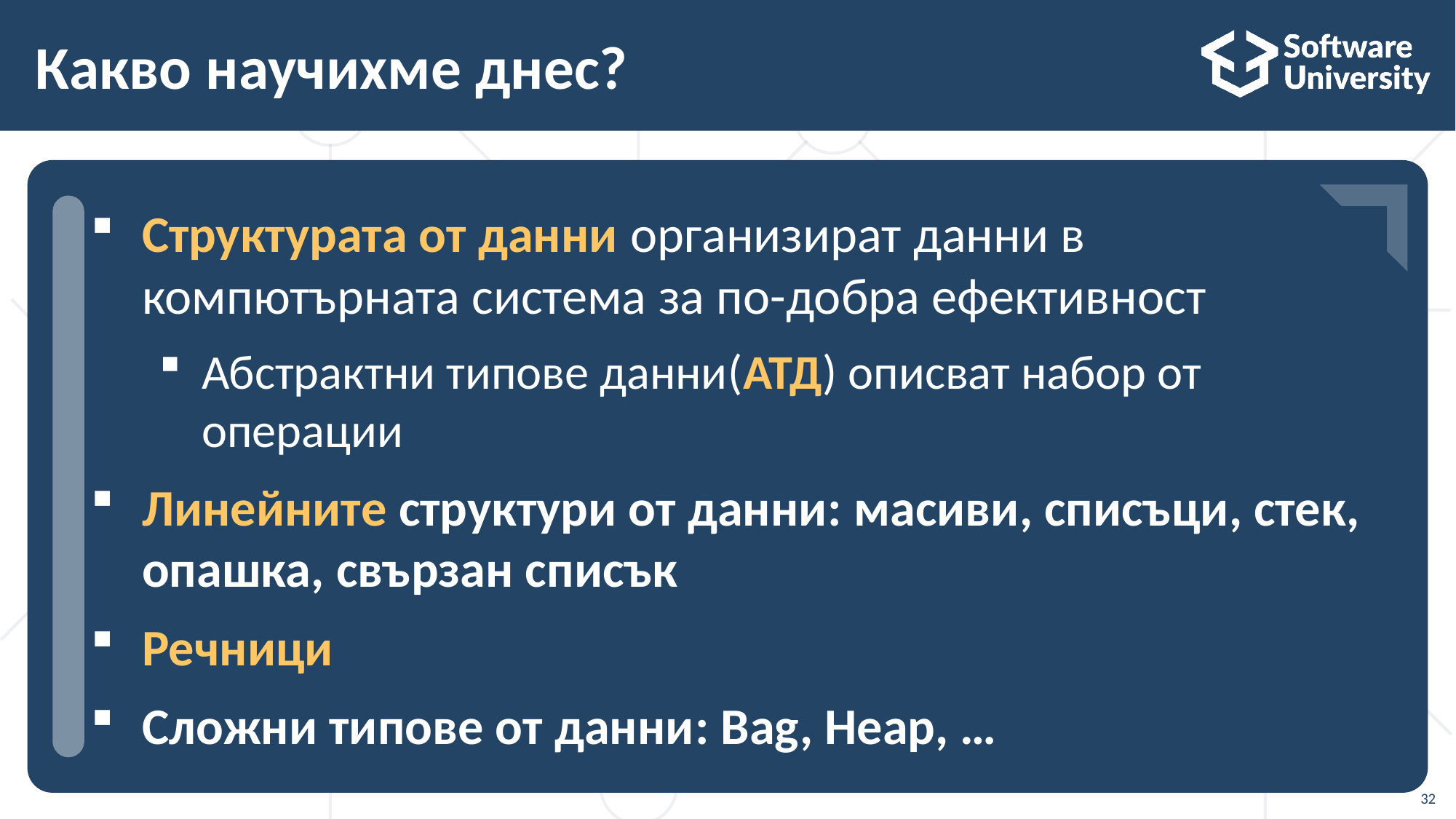

# Какво научихме днес?
…
…
…

Структурата от данни организират данни в компютърната система за по-добра ефективност
Абстрактни типове данни(АТД) описват набор от операции
Линейните структури от данни: масиви, списъци, стек, опашка, свързан списък
Речници
Сложни типове от данни: Bag, Heap, …

32